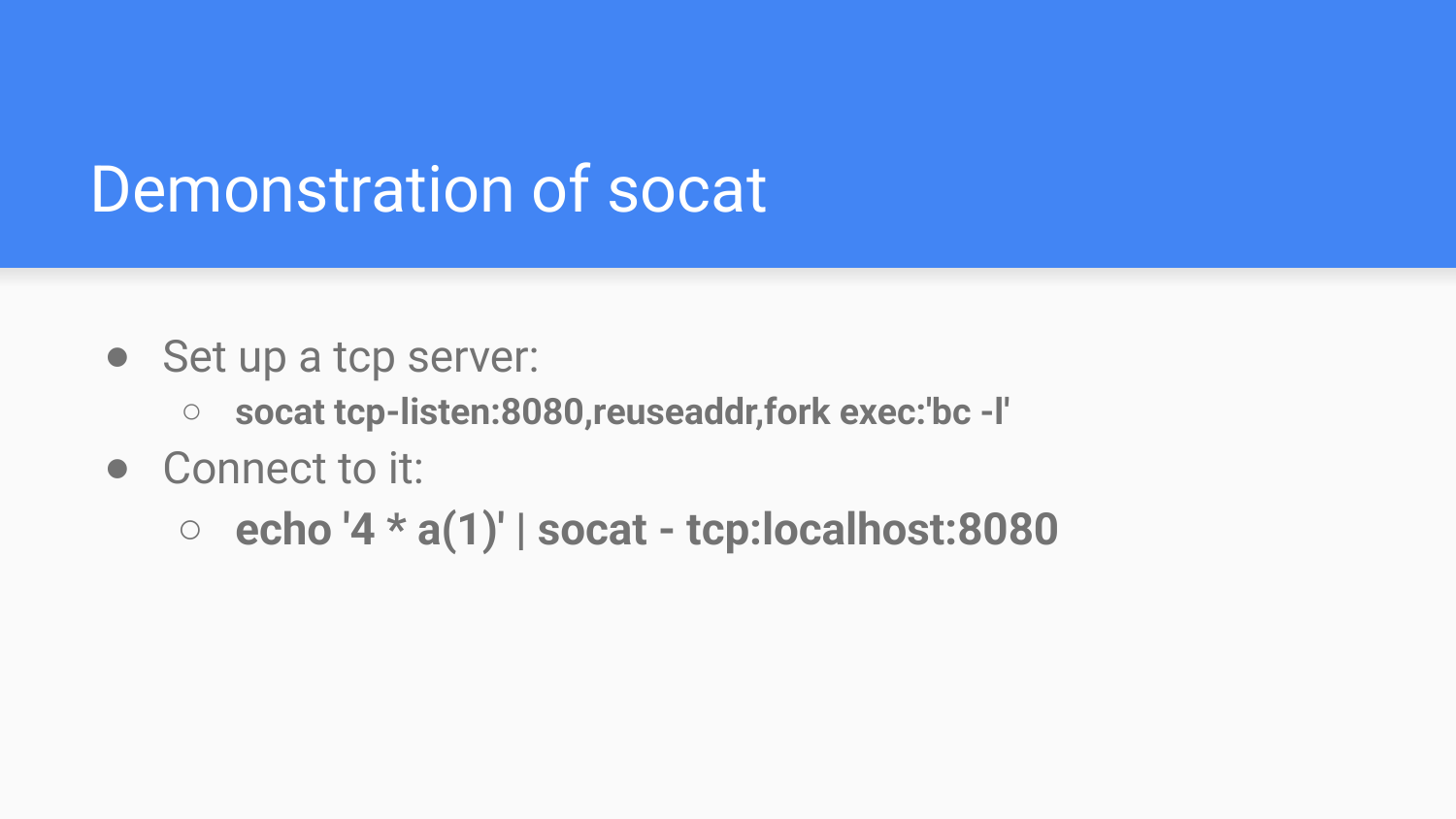

# Demonstration of socat
Set up a tcp server:
socat tcp-listen:8080,reuseaddr,fork exec:'bc -l'
Connect to it:
echo '4 * a(1)' | socat - tcp:localhost:8080